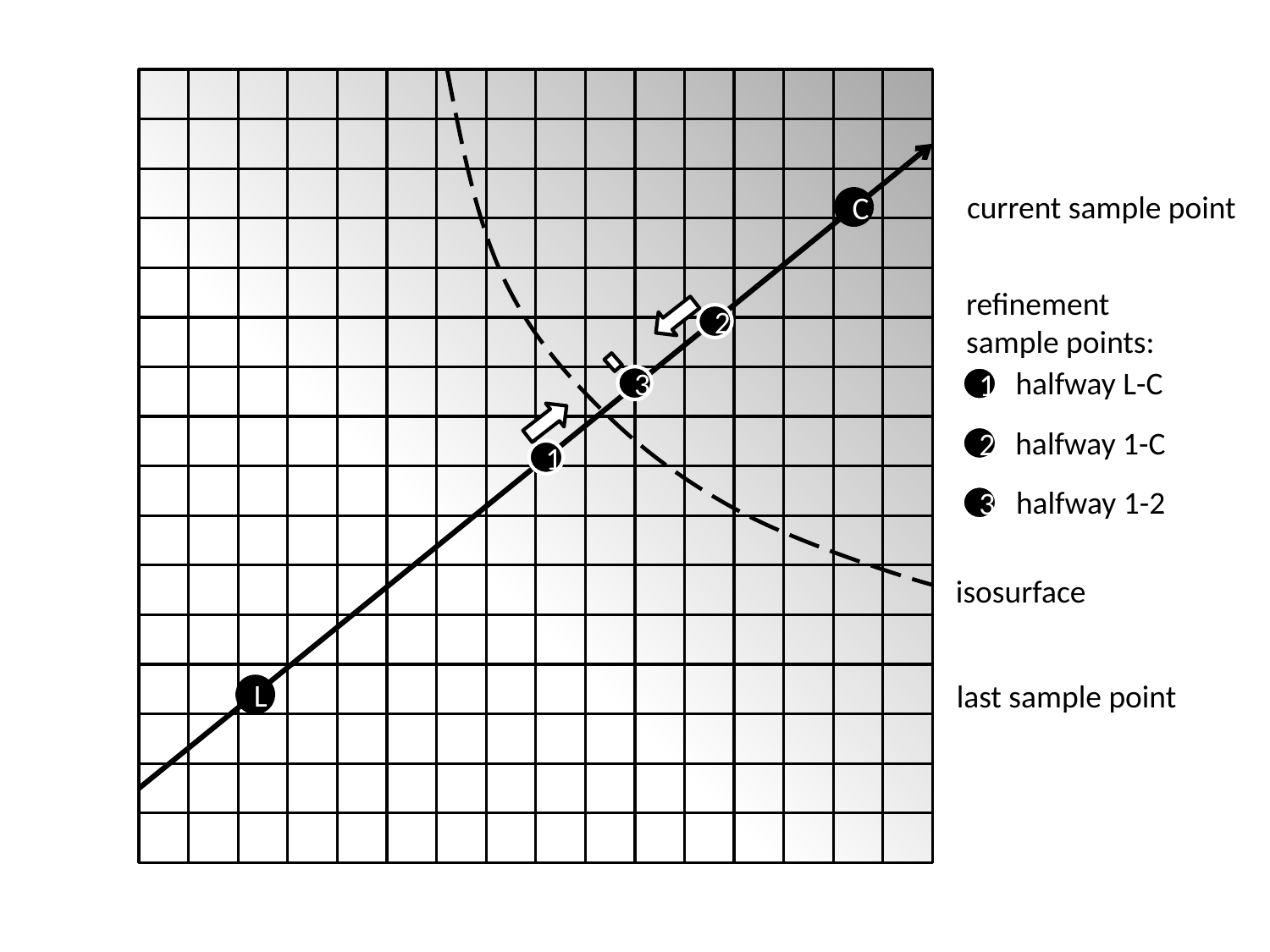

current sample point
C

refinement
sample points:

2

halfway L-C
3

1

halfway 1-C
2
1

halfway 1-2
3

isosurface

last sample point
L